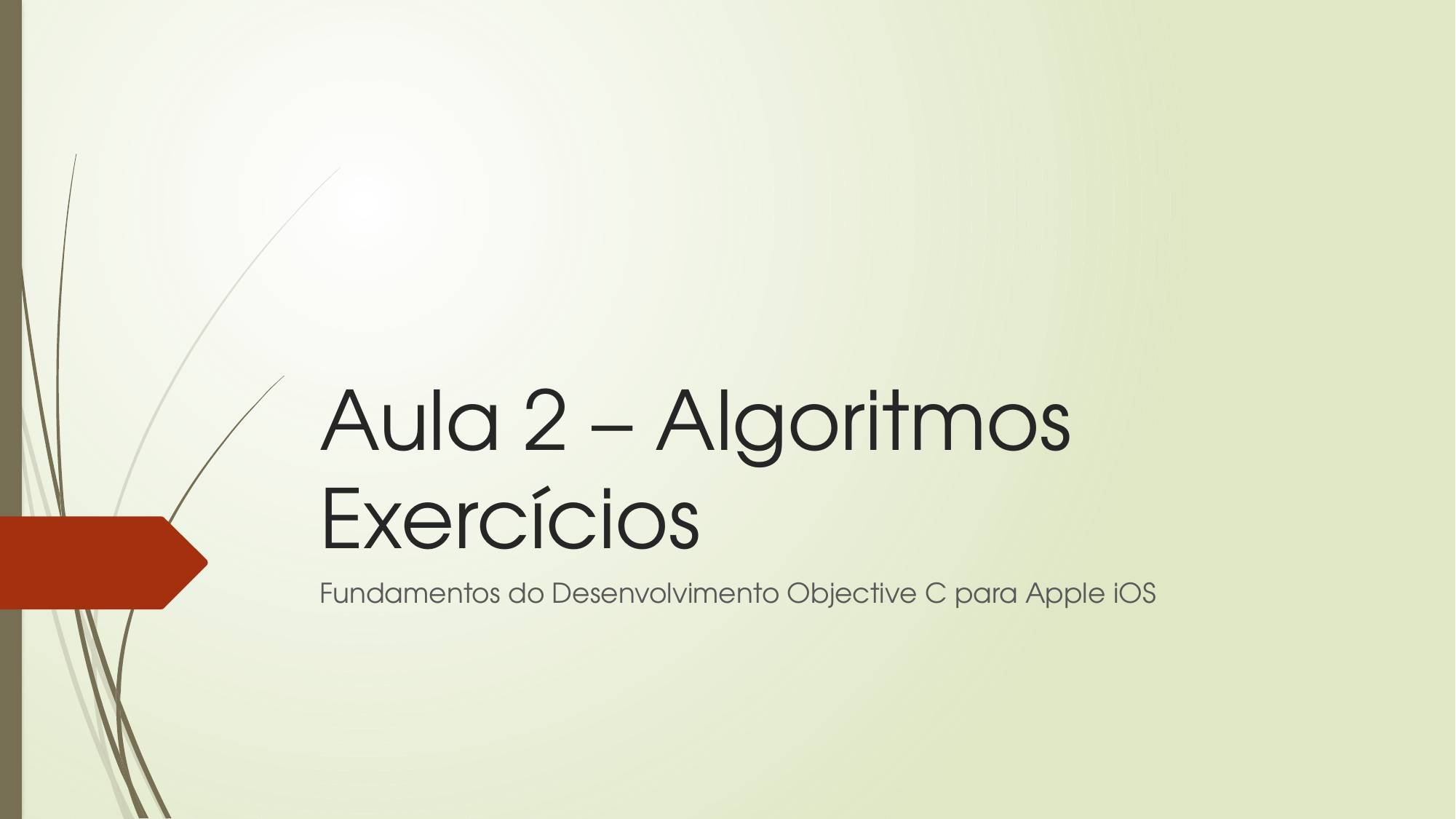

# Aula 2 – Algoritmos Exercícios
Fundamentos do Desenvolvimento Objective C para Apple iOS